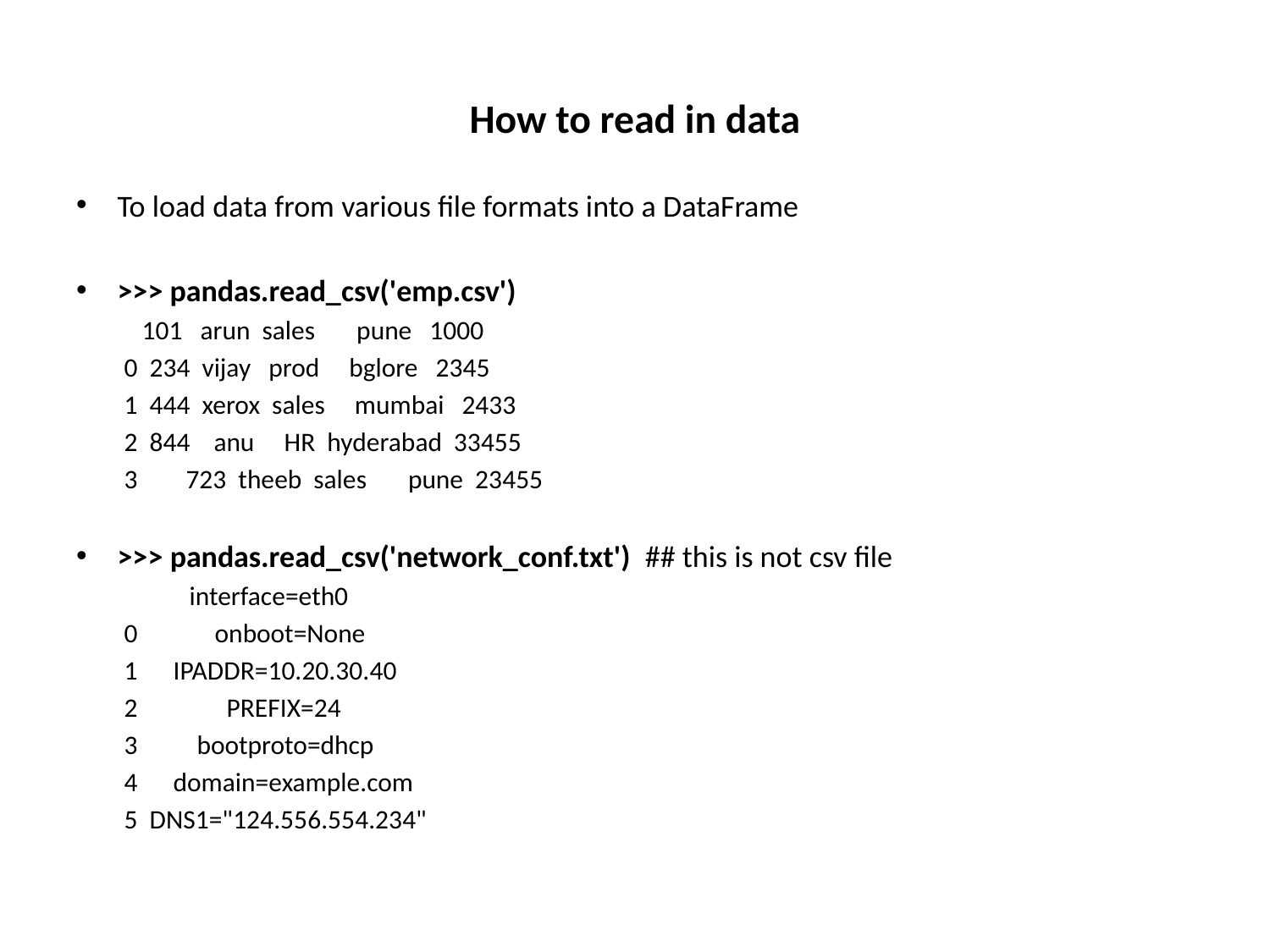

# How to read in data
To load data from various file formats into a DataFrame

>>> pandas.read_csv('emp.csv')
   101   arun  sales       pune   1000
0  234  vijay   prod     bglore   2345
1  444  xerox  sales     mumbai   2433
2  844    anu     HR  hyderabad  33455
723  theeb  sales       pune  23455

>>> pandas.read_csv('network_conf.txt')  ## this is not csv file
           interface=eth0
0             onboot=None
1      IPADDR=10.20.30.40
2               PREFIX=24
3          bootproto=dhcp
4      domain=example.com
5  DNS1="124.556.554.234"